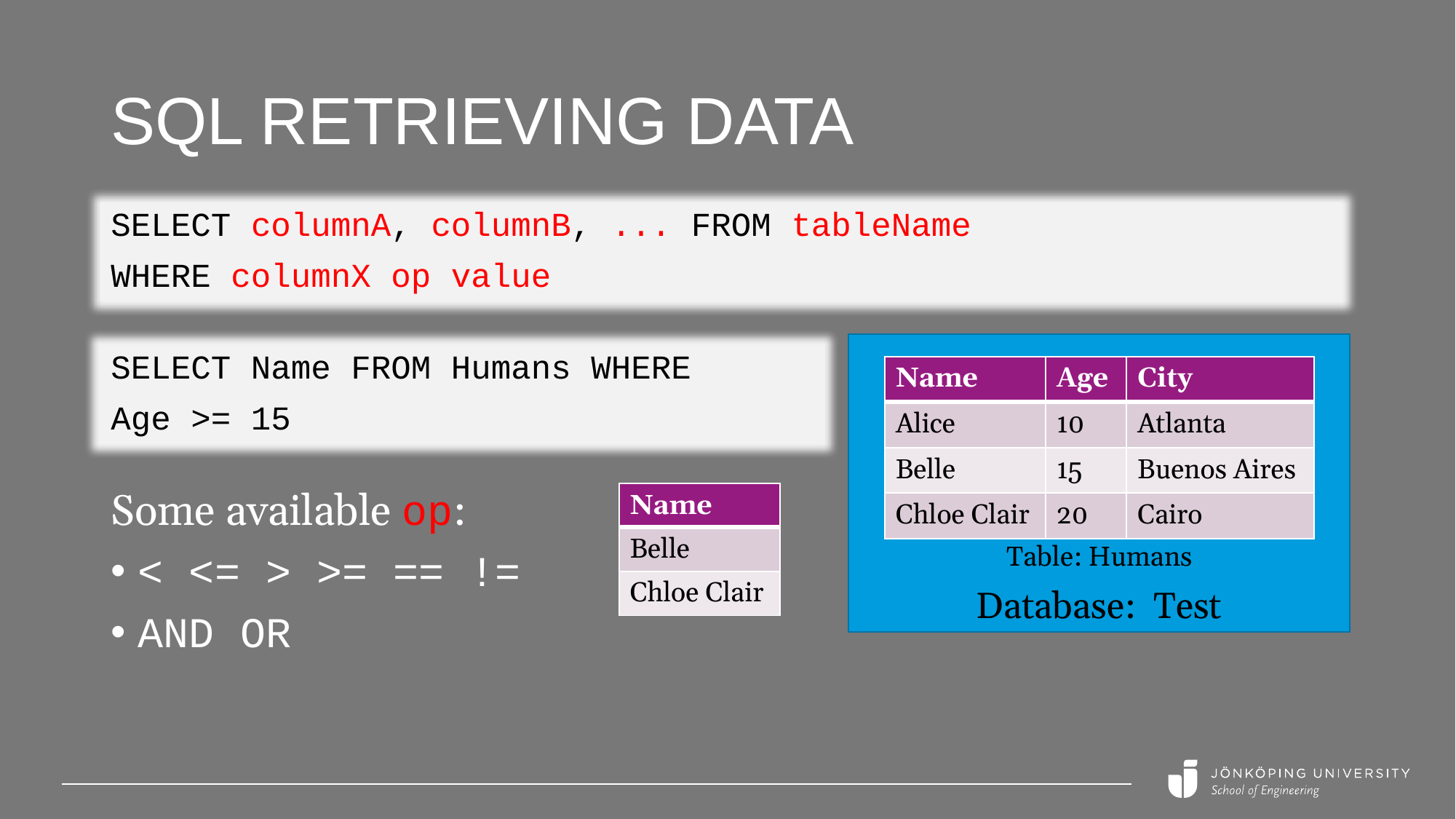

# SQL Retrieving data
SELECT columnA, columnB, ... FROM tableName
WHERE columnX op value

SELECT Name FROM Humans WHERE
Age >= 15
| Name | Age | City |
| --- | --- | --- |
| Alice | 10 | Atlanta |
| Belle | 15 | Buenos Aires |
| Chloe Clair | 20 | Cairo |
Some available op:
< <= > >= == !=
AND OR
| Name |
| --- |
| Belle |
| Chloe Clair |
Table: Humans
Database:  Test